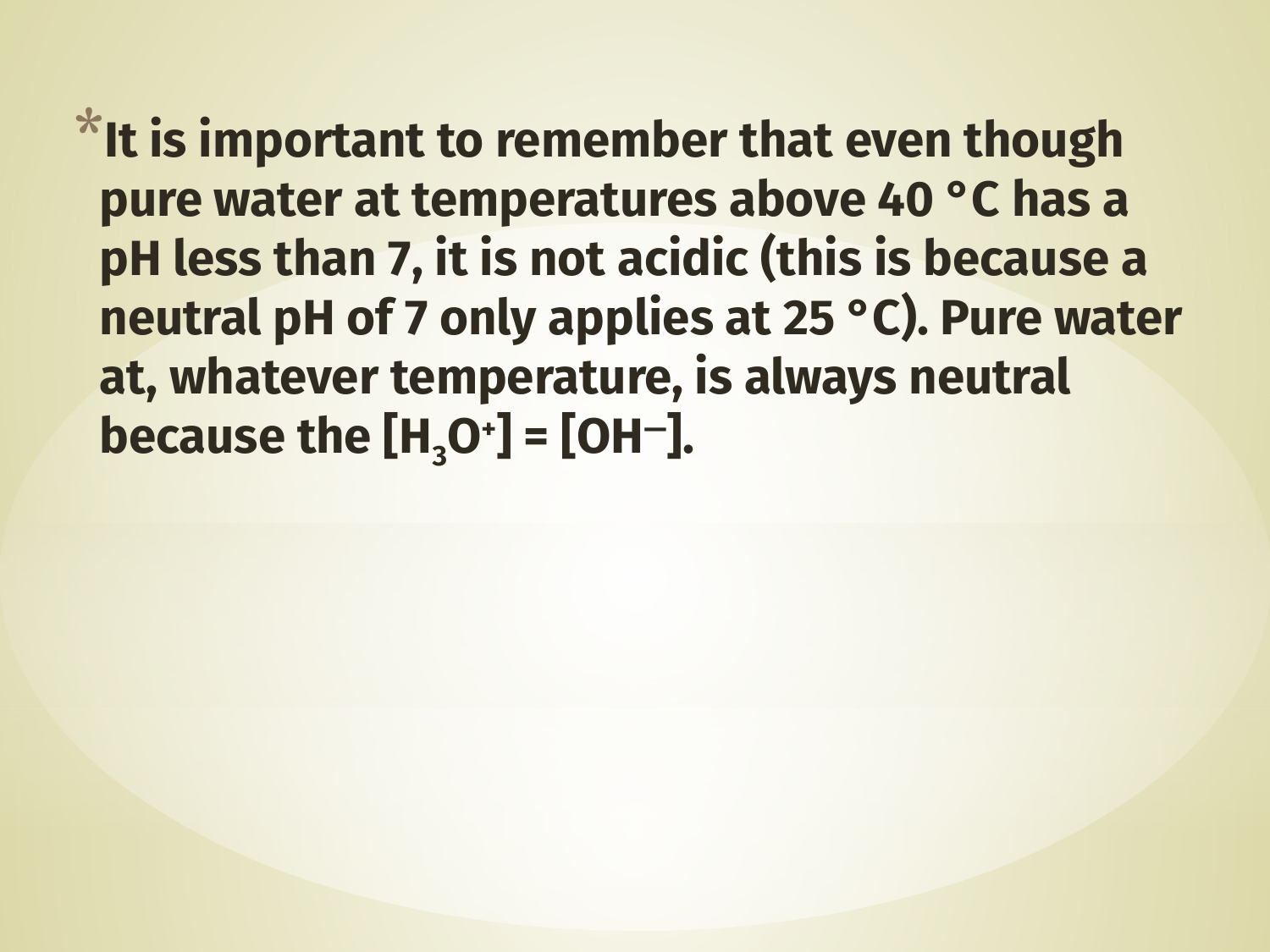

It is important to remember that even though pure water at temperatures above 40 °C has a pH less than 7, it is not acidic (this is because a neutral pH of 7 only applies at 25 °C). Pure water at, whatever temperature, is always neutral because the [H3O+] = [OH—].